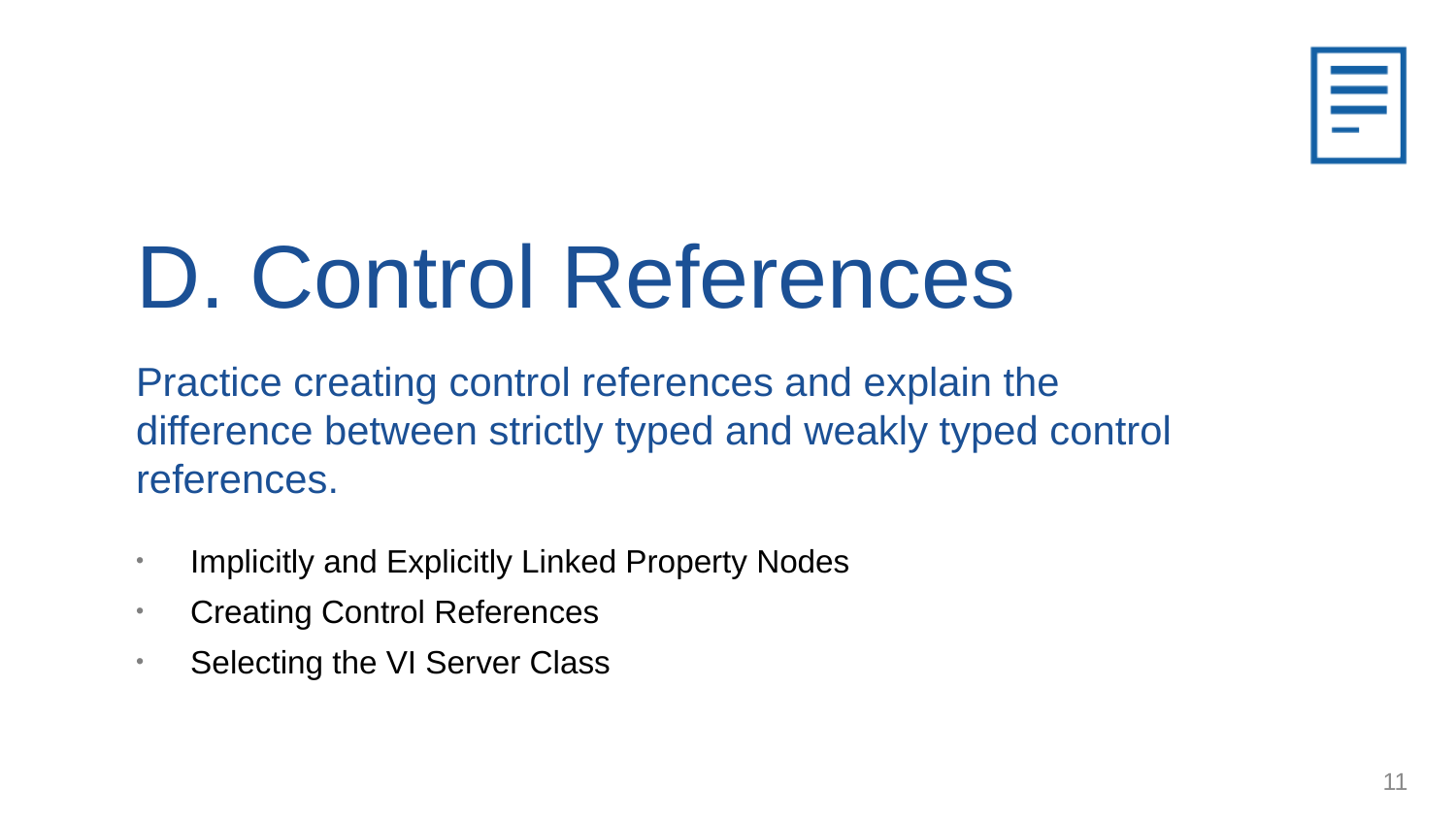

D. Control References
Practice creating control references and explain the difference between strictly typed and weakly typed control references.
Implicitly and Explicitly Linked Property Nodes
Creating Control References
Selecting the VI Server Class
11